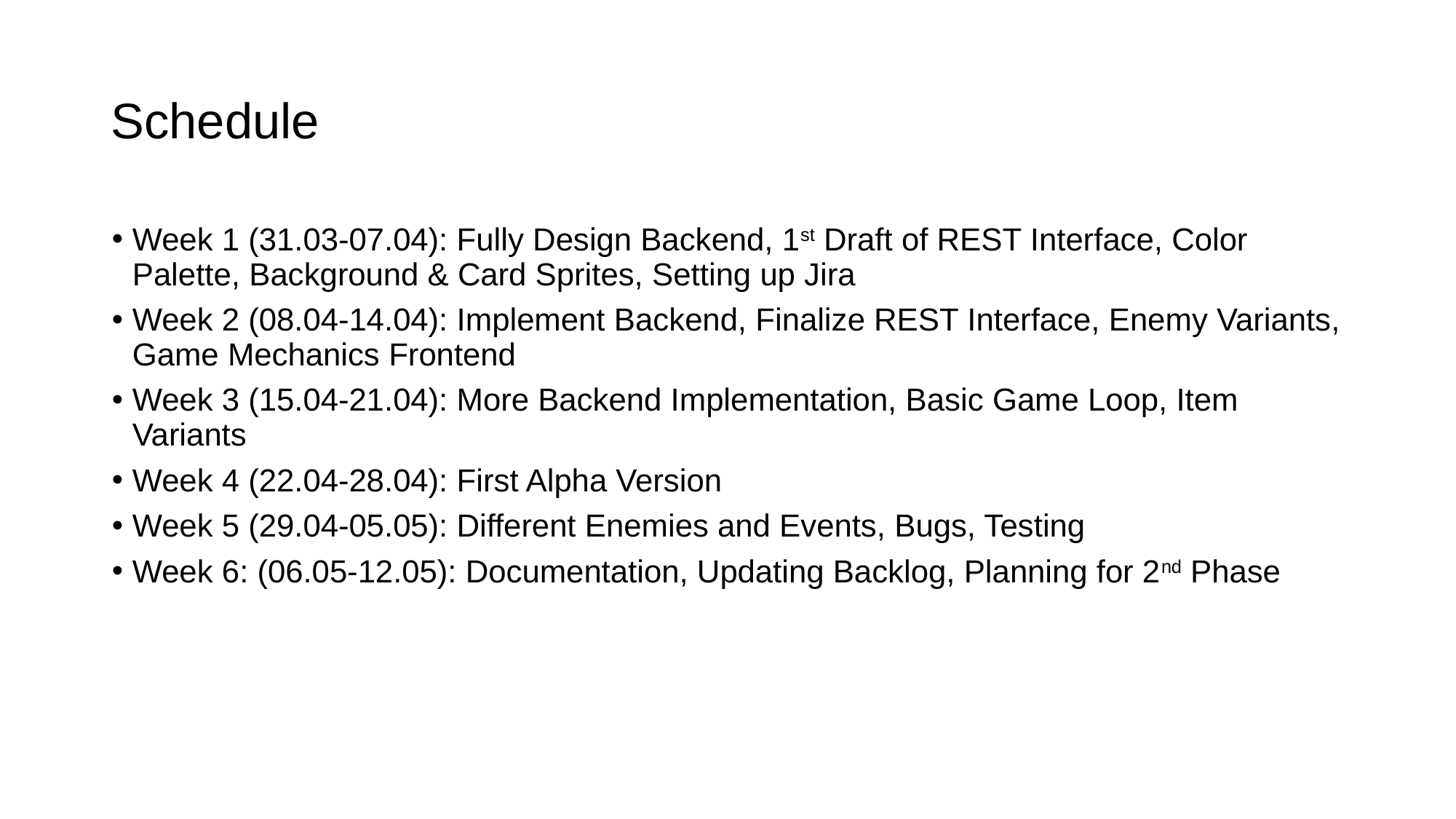

# Schedule
Week 1 (31.03-07.04): Fully Design Backend, 1st Draft of REST Interface, Color Palette, Background & Card Sprites, Setting up Jira
Week 2 (08.04-14.04): Implement Backend, Finalize REST Interface, Enemy Variants, Game Mechanics Frontend
Week 3 (15.04-21.04): More Backend Implementation, Basic Game Loop, Item Variants
Week 4 (22.04-28.04): First Alpha Version
Week 5 (29.04-05.05): Different Enemies and Events, Bugs, Testing
Week 6: (06.05-12.05): Documentation, Updating Backlog, Planning for 2nd Phase